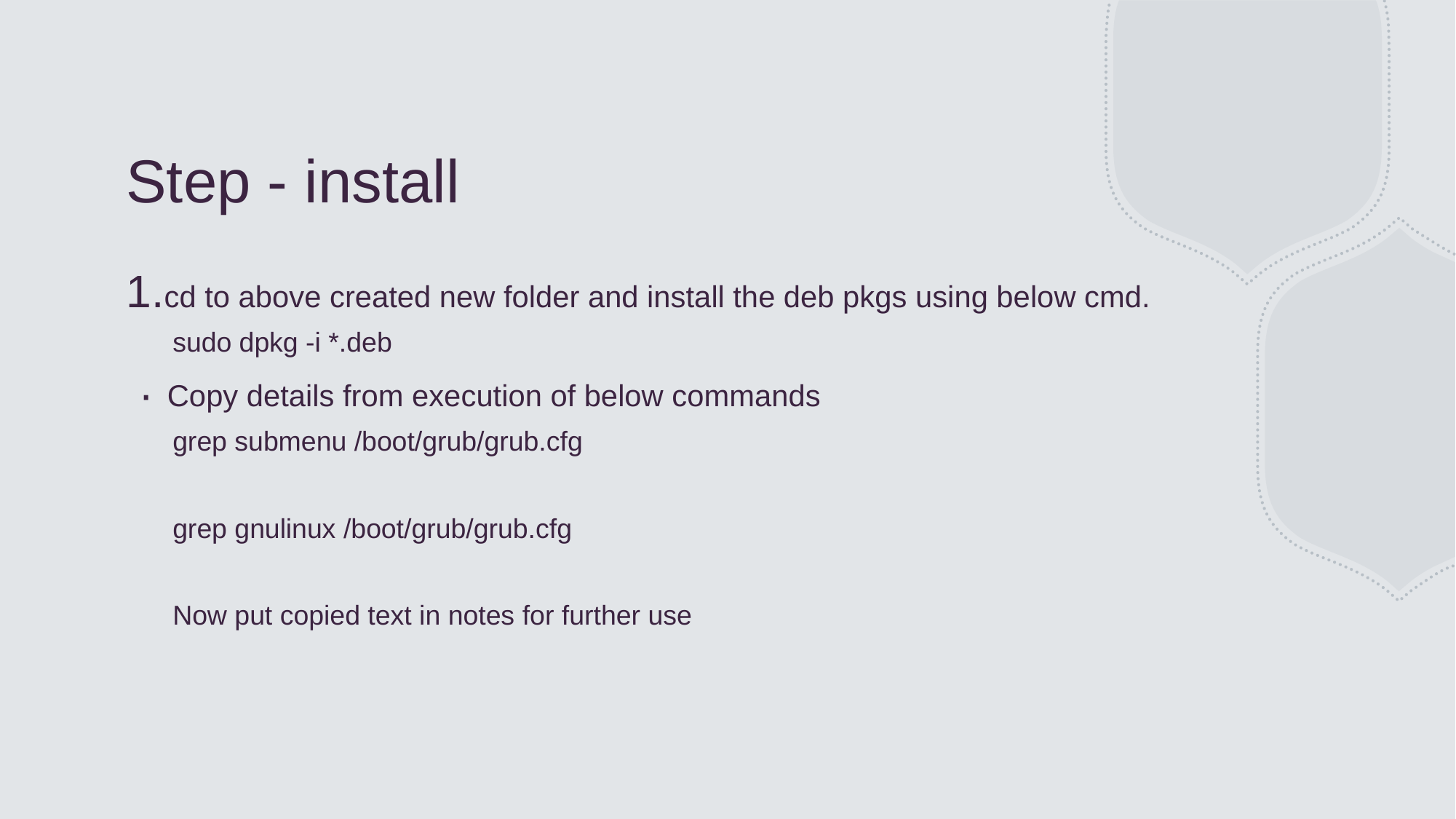

# Step - install
cd to above created new folder and install the deb pkgs using below cmd.
sudo dpkg -i *.deb
Copy details from execution of below commands
grep submenu /boot/grub/grub.cfg

grep gnulinux /boot/grub/grub.cfg

Now put copied text in notes for further use